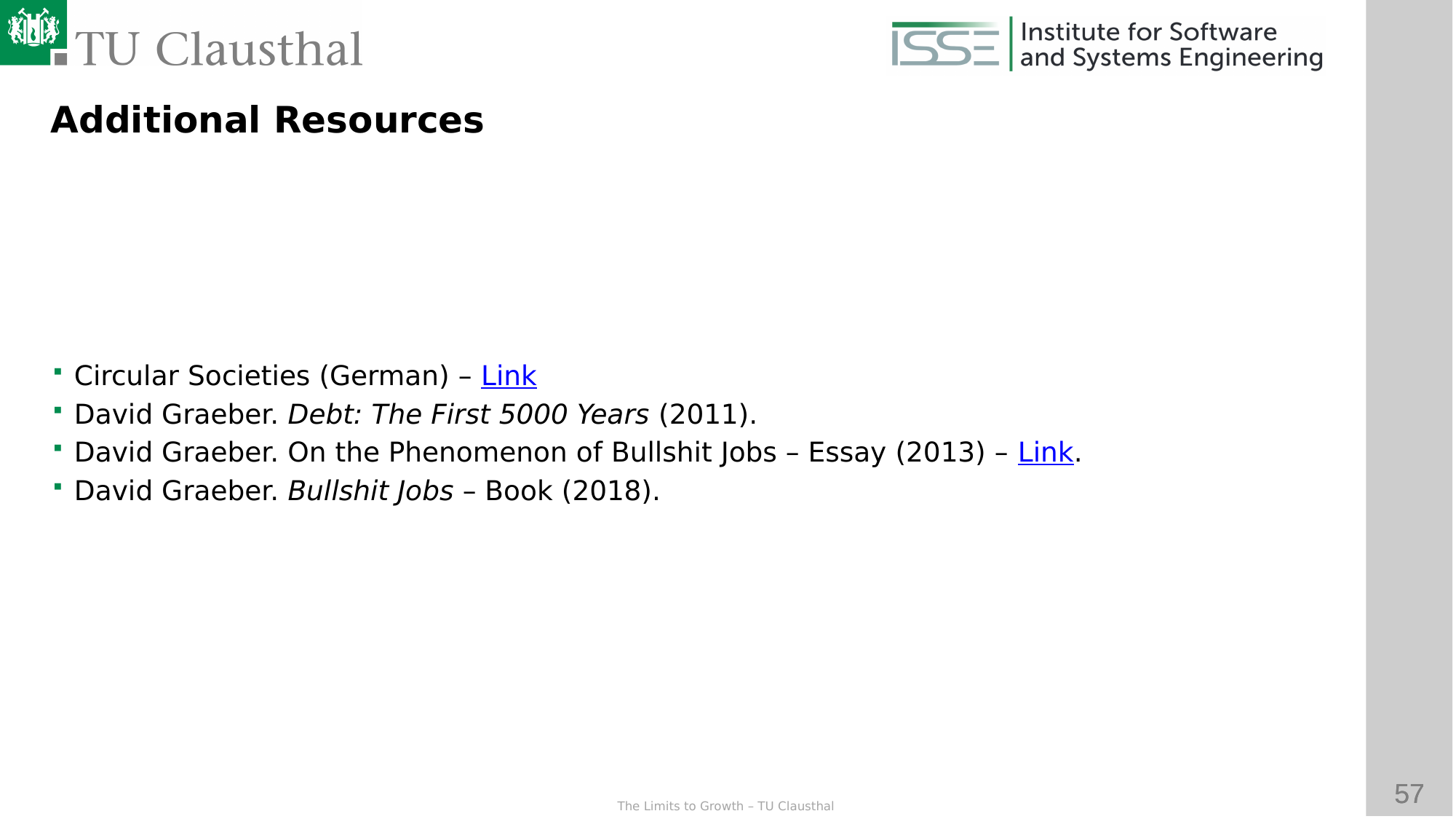

Additional Resources
Circular Societies (German) – Link
David Graeber. Debt: The First 5000 Years (2011).
David Graeber. On the Phenomenon of Bullshit Jobs – Essay (2013) – Link.
David Graeber. Bullshit Jobs – Book (2018).